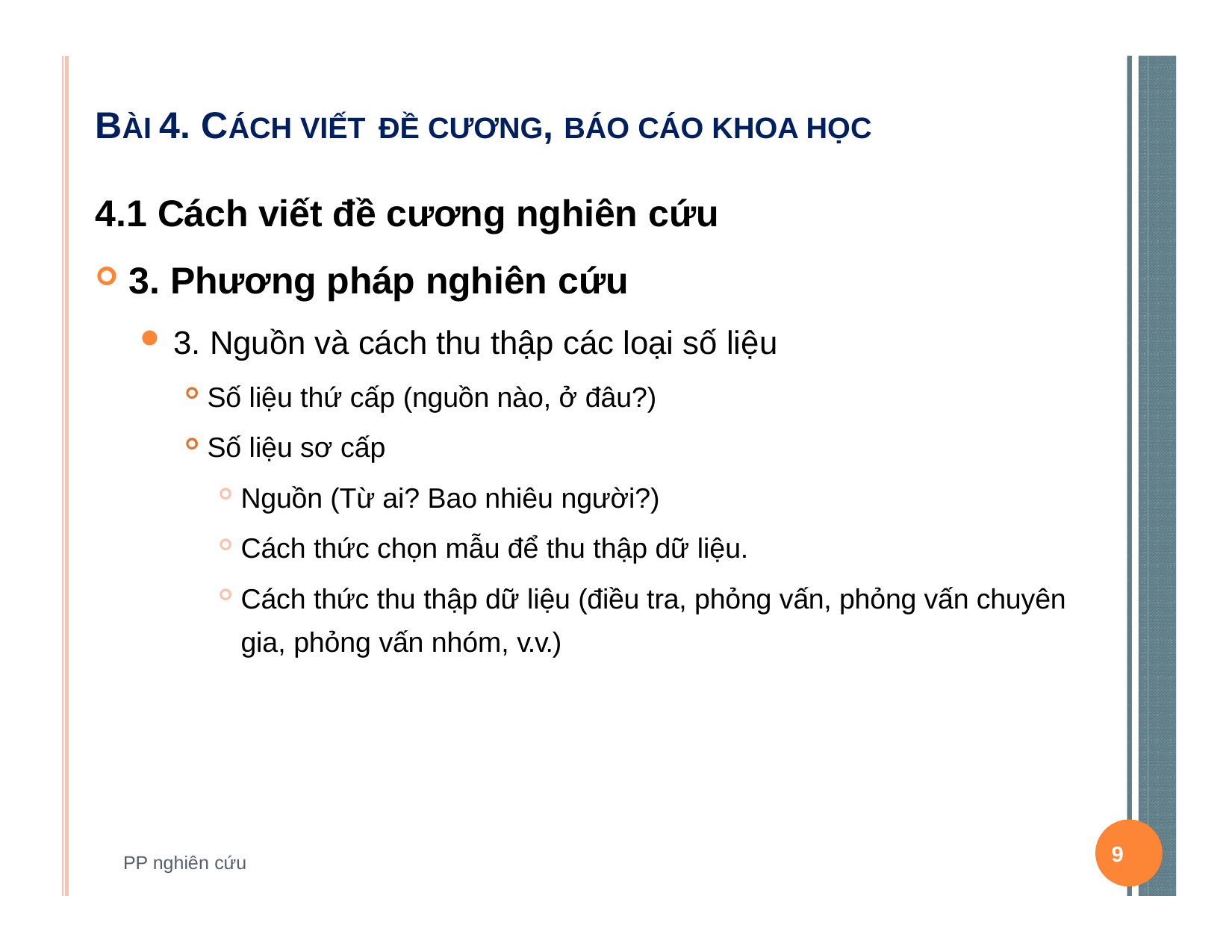

# BÀI 4. CÁCH VIẾT ĐỀ CƯƠNG, BÁO CÁO KHOA HỌC
4.1 Cách viết đề cương nghiên cứu
3. Phương pháp nghiên cứu
3. Nguồn và cách thu thập các loại số liệu
Số liệu thứ cấp (nguồn nào, ở đâu?)
Số liệu sơ cấp
Nguồn (Từ ai? Bao nhiêu người?)
Cách thức chọn mẫu để thu thập dữ liệu.
Cách thức thu thập dữ liệu (điều tra, phỏng vấn, phỏng vấn chuyên  gia, phỏng vấn nhóm, v.v.)

9
PP nghiên cứu